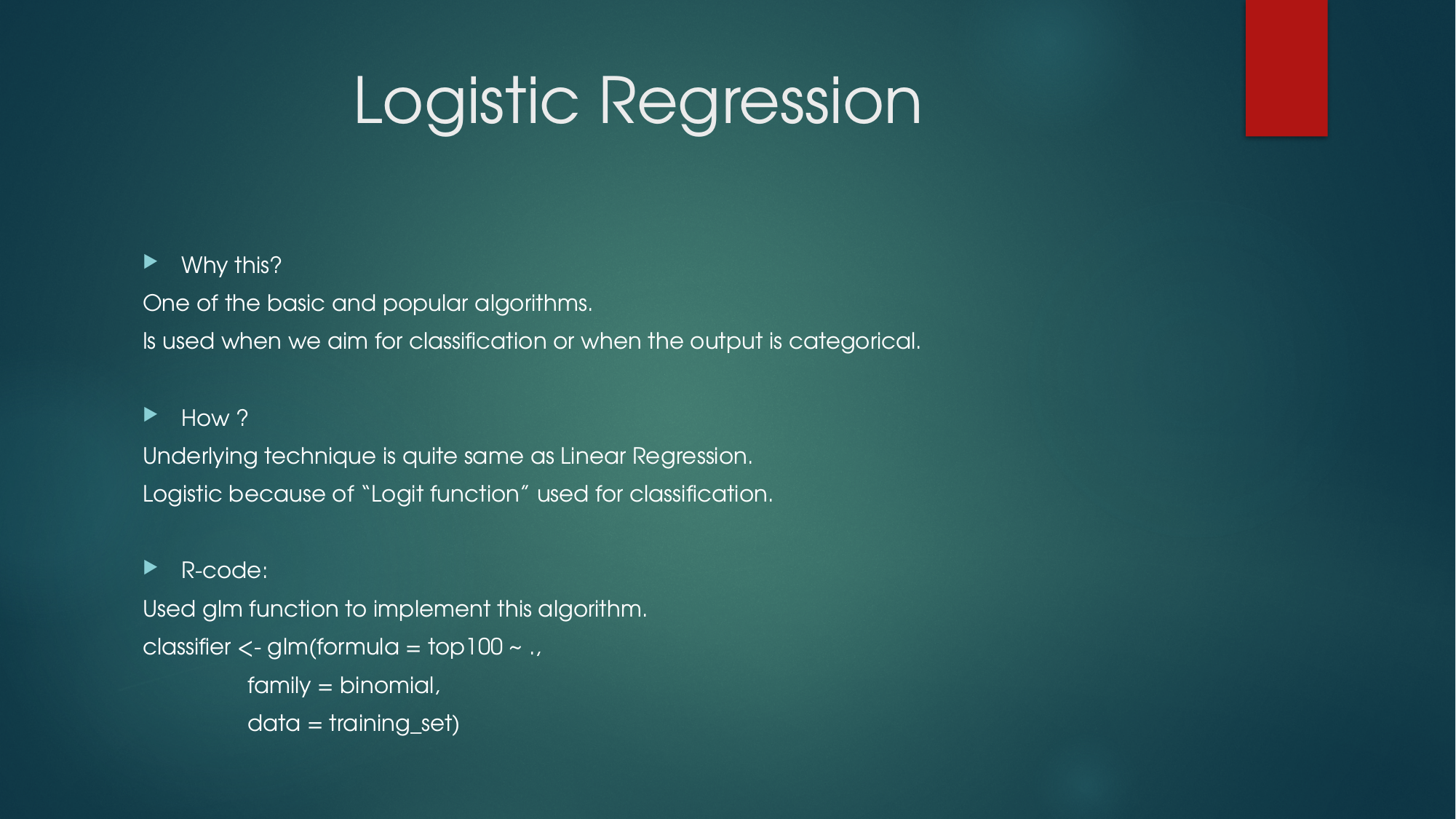

# Logistic Regression
Why this?
One of the basic and popular algorithms.
Is used when we aim for classification or when the output is categorical.

How ?
Underlying technique is quite same as Linear Regression.
Logistic because of “Logit function” used for classification.

R-code:
Used glm function to implement this algorithm.
classifier <- glm(formula = top100 ~ .,
                 family = binomial,
                 data = training_set)